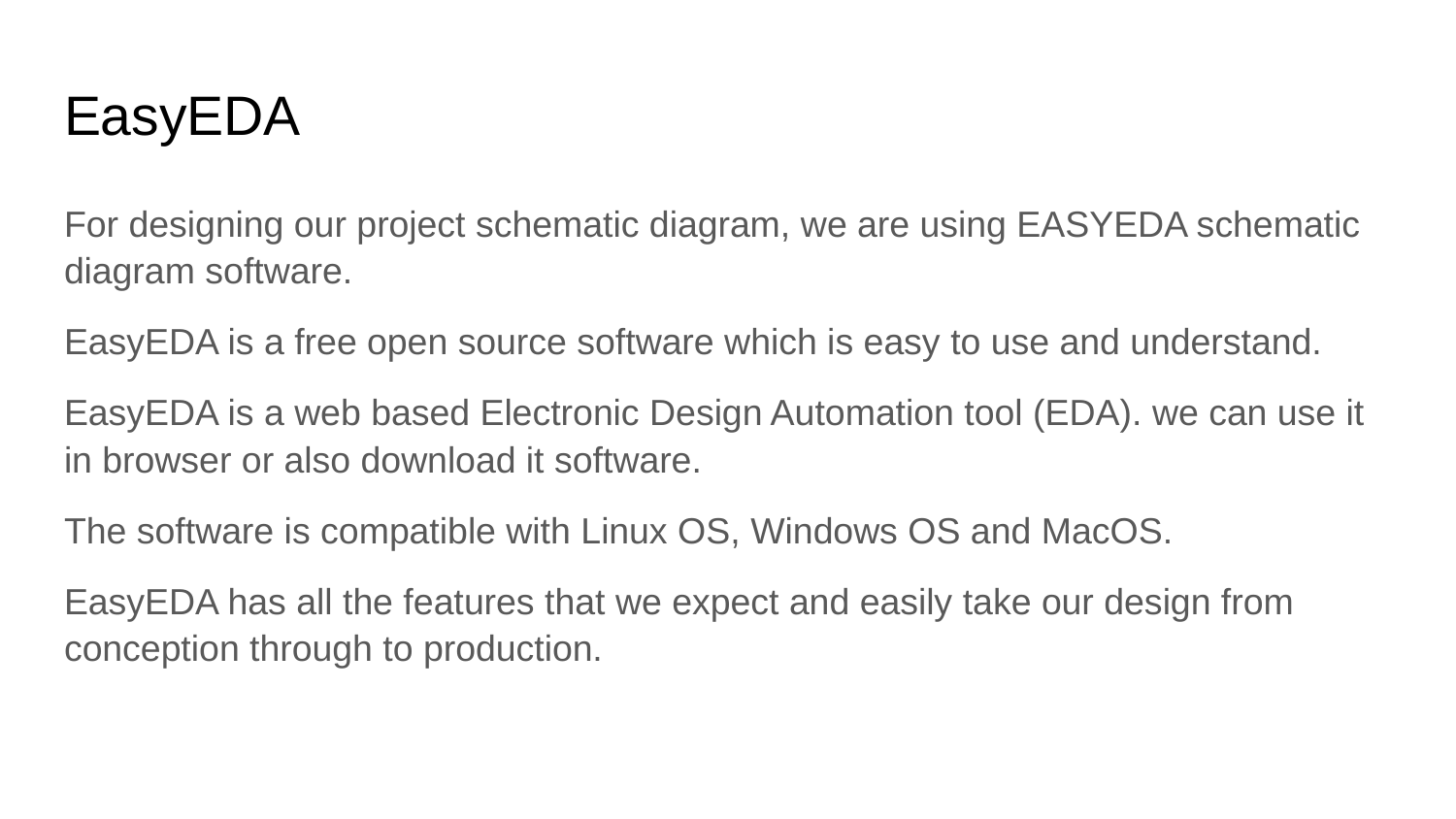

# EasyEDA
For designing our project schematic diagram, we are using EASYEDA schematic diagram software.
EasyEDA is a free open source software which is easy to use and understand.
EasyEDA is a web based Electronic Design Automation tool (EDA). we can use it in browser or also download it software.
The software is compatible with Linux OS, Windows OS and MacOS.
EasyEDA has all the features that we expect and easily take our design from conception through to production.